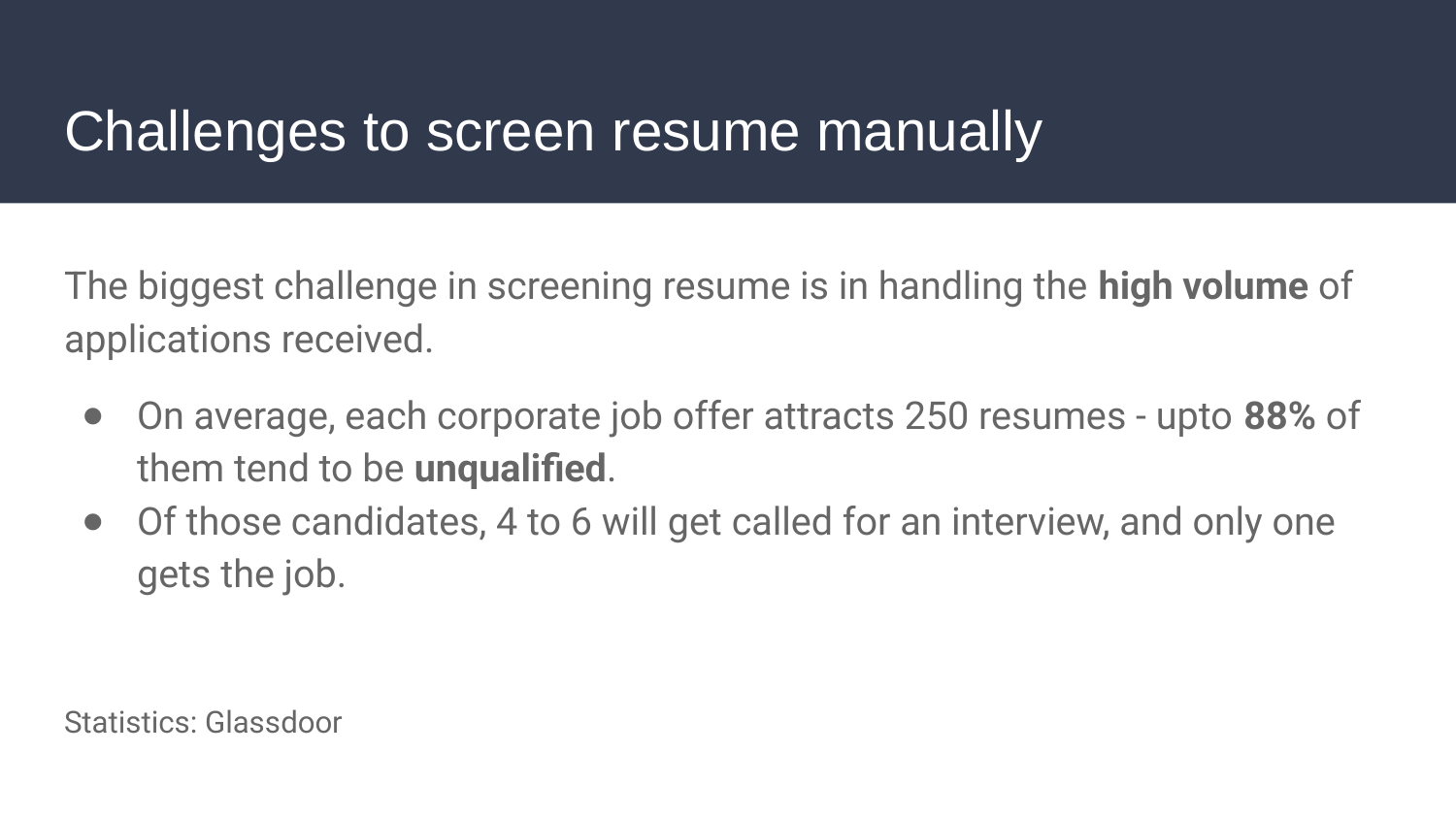

# Challenges to screen resume manually
The biggest challenge in screening resume is in handling the high volume of applications received.
On average, each corporate job offer attracts 250 resumes - upto 88% of them tend to be unqualified.
Of those candidates, 4 to 6 will get called for an interview, and only one gets the job.

Statistics: Glassdoor